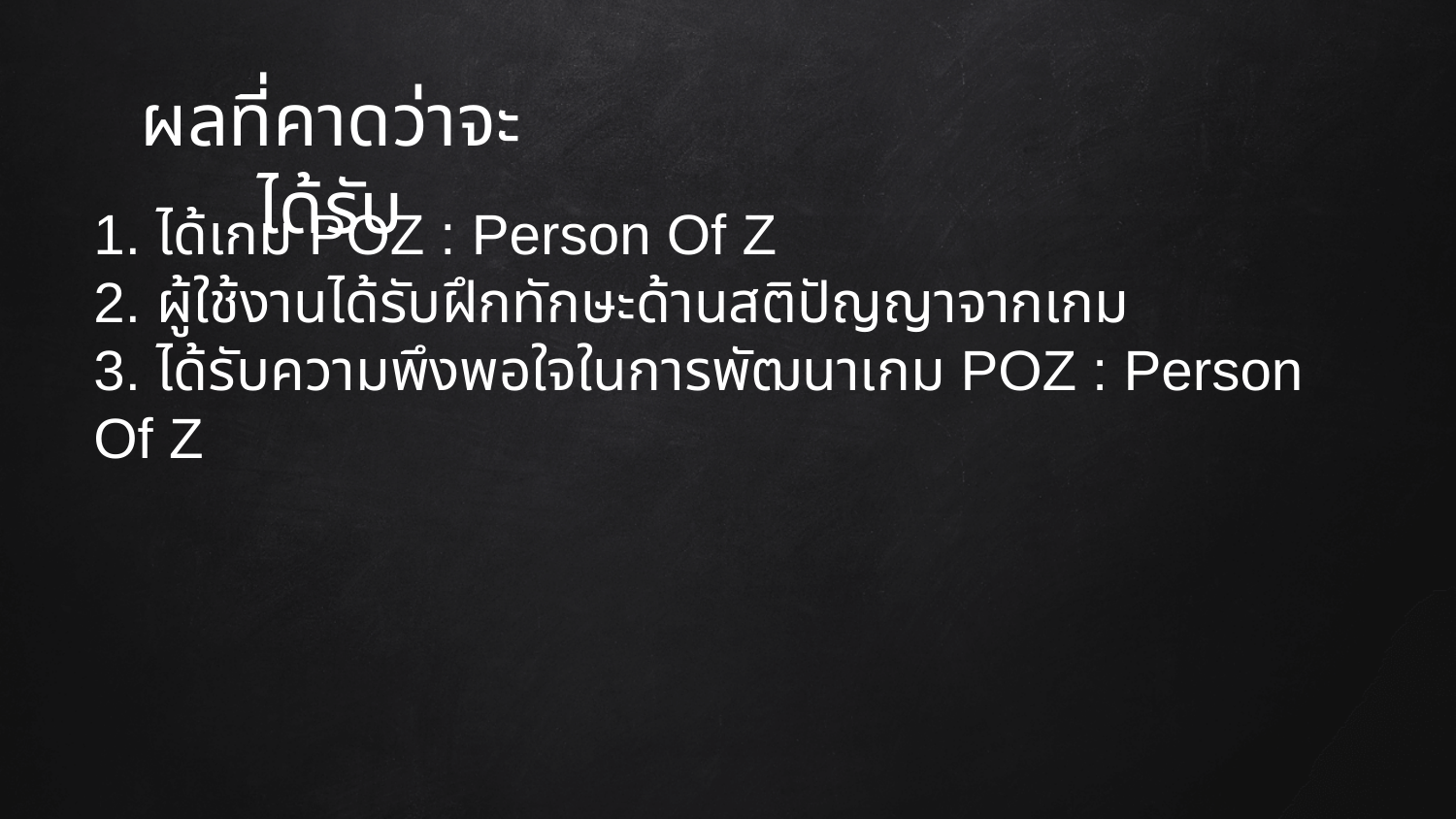

ผลที่คาดว่าจะได้รับ
1. ได้เกม POZ : Person Of Z
2. ผู้ใช้งานได้รับฝึกทักษะด้านสติปัญญาจากเกม
3. ได้รับความพึงพอใจในการพัฒนาเกม POZ : Person Of Z